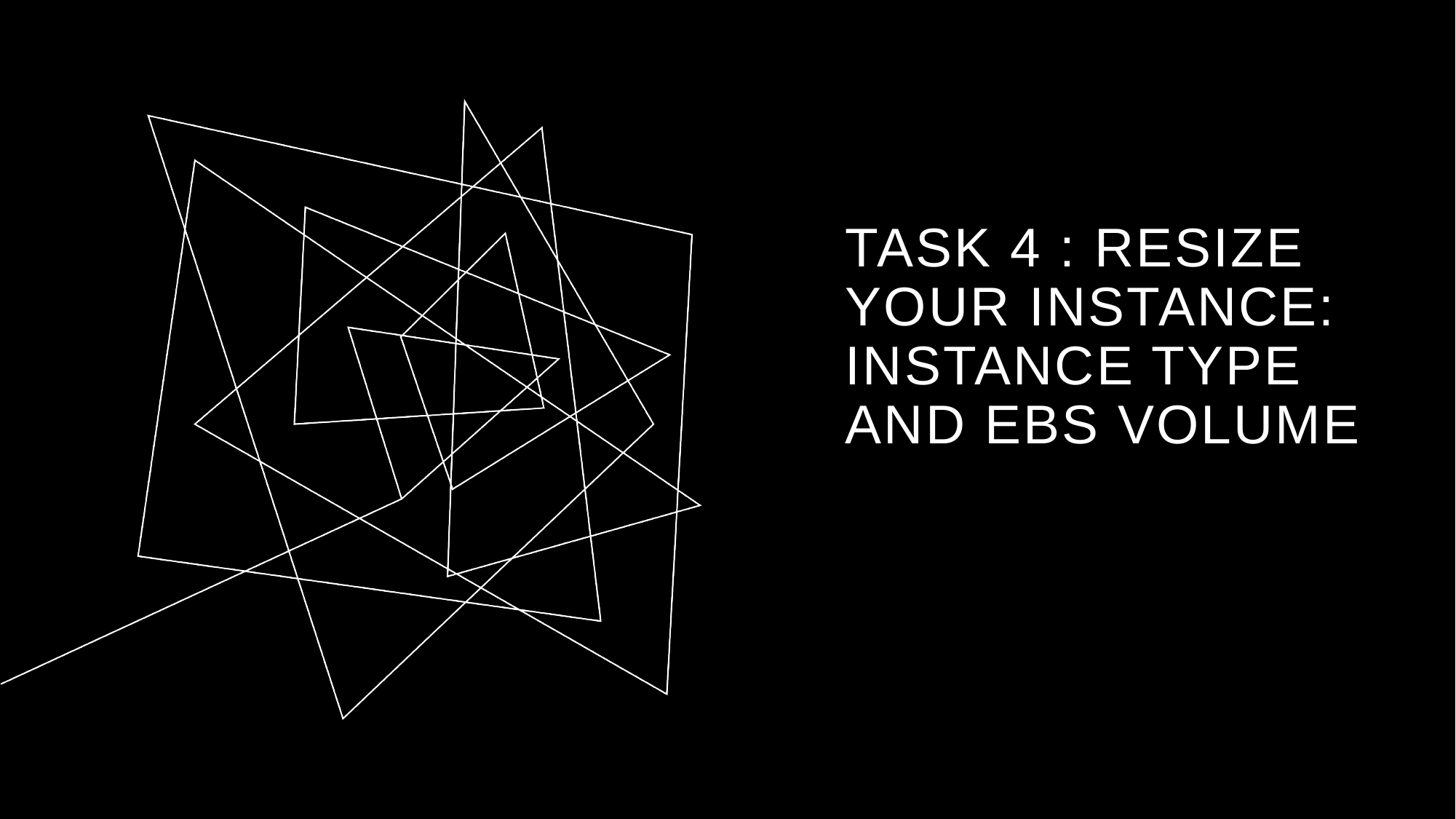

# Task 4 : Resize Your Instance: Instance Type and EBS Volume